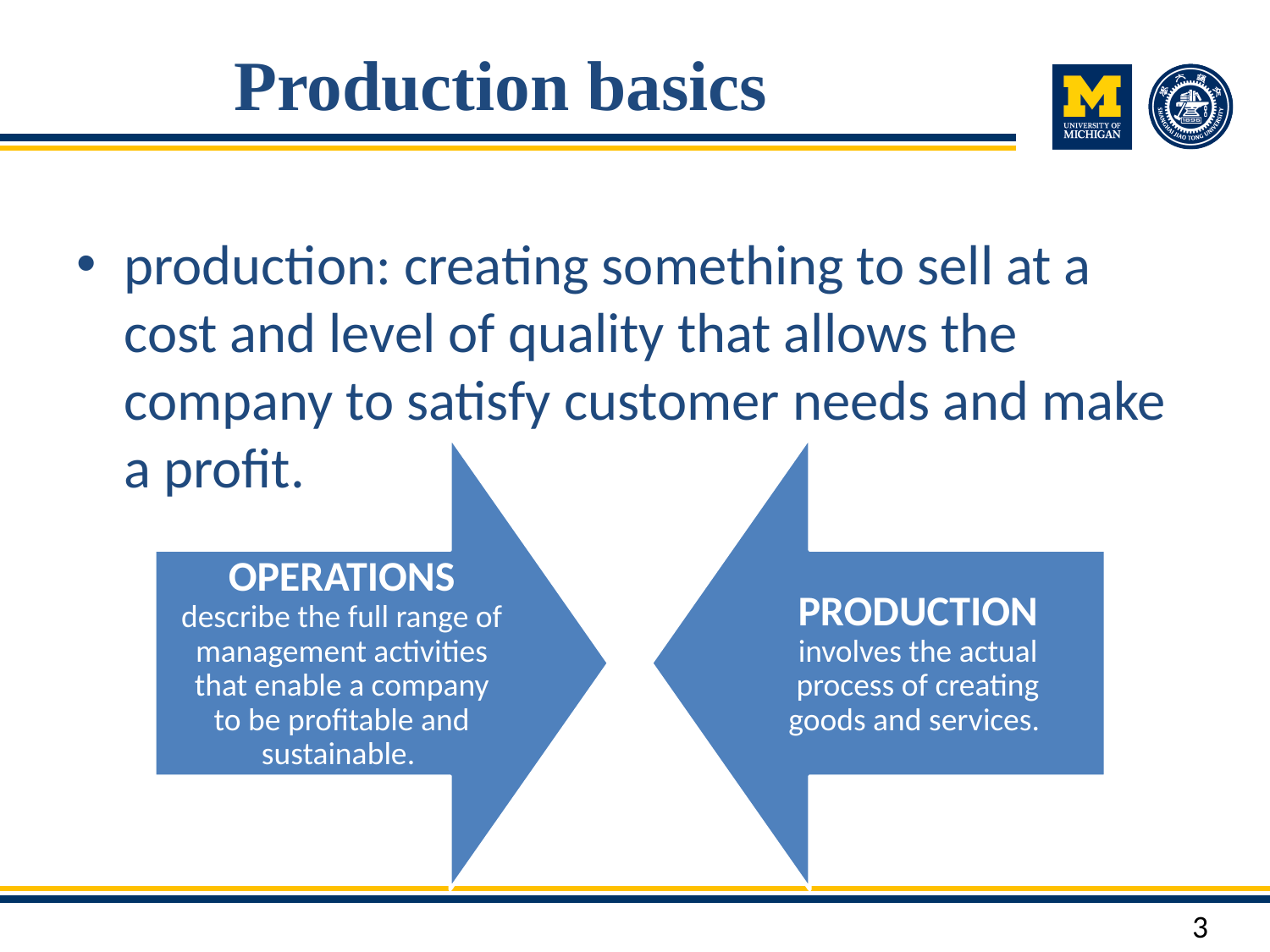

# Production basics
production: creating something to sell at a cost and level of quality that allows the company to satisfy customer needs and make a profit.
OPERATIONS describe the full range of management activities that enable a company to be profitable and sustainable.
PRODUCTION involves the actual process of creating goods and services.